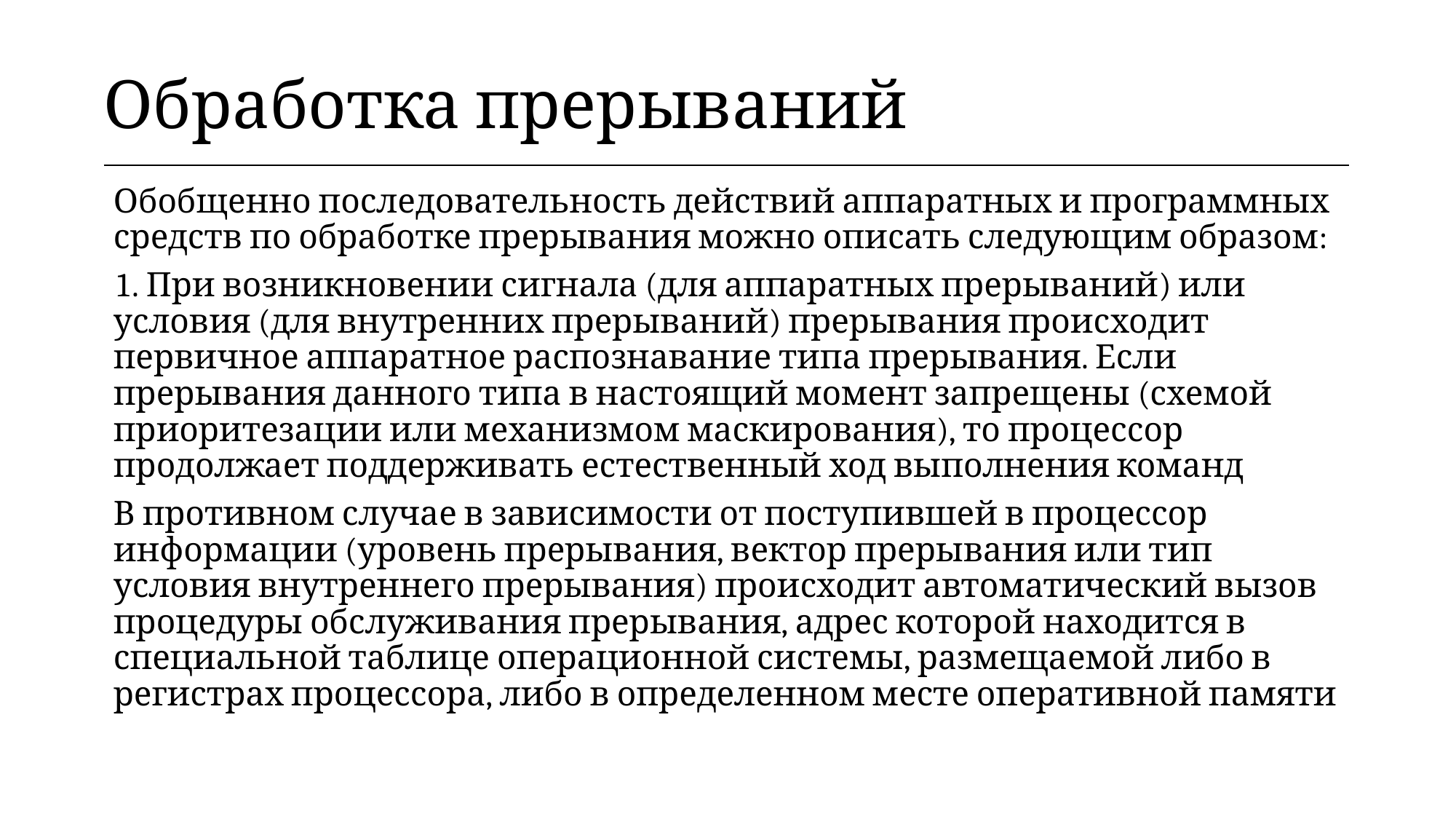

| Обработка прерываний |
| --- |
Обобщенно последовательность действий аппаратных и программных средств по обработке прерывания можно описать следующим образом:
1. При возникновении сигнала (для аппаратных прерываний) или условия (для внутренних прерываний) прерывания происходит первичное аппаратное распознавание типа прерывания. Если прерывания данного типа в настоящий момент запрещены (схемой приоритезации или механизмом маскирования), то процессор продолжает поддерживать естественный ход выполнения команд
В противном случае в зависимости от поступившей в процессор информации (уровень прерывания, вектор прерывания или тип условия внутреннего прерывания) происходит автоматический вызов процедуры обслуживания прерывания, адрес которой находится в специальной таблице операционной системы, размещаемой либо в регистрах процессора, либо в определенном месте оперативной памяти